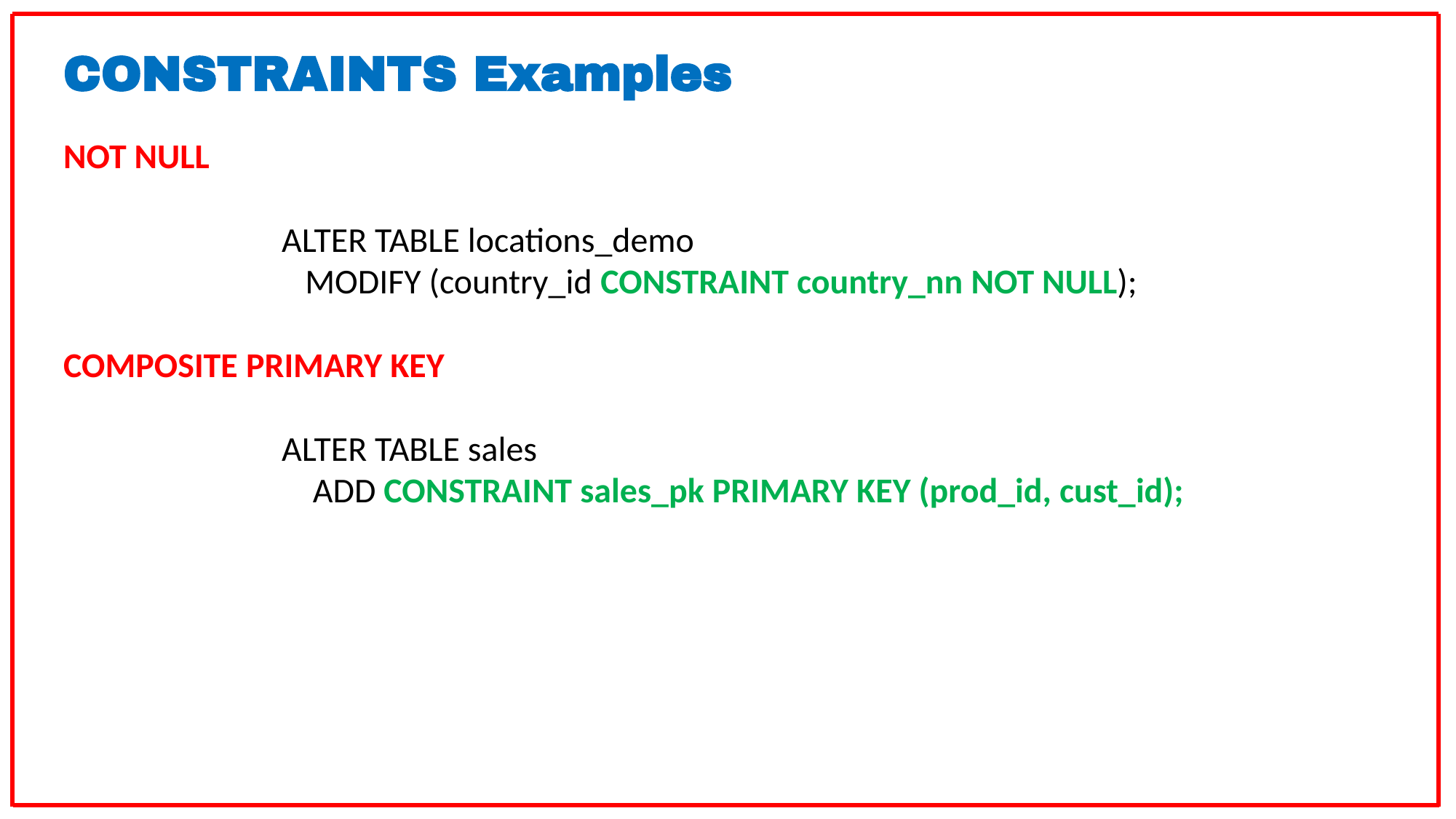

CONSTRAINTS Examples
NOT NULL

ALTER TABLE locations_demo
   MODIFY (country_id CONSTRAINT country_nn NOT NULL);

COMPOSITE PRIMARY KEY

ALTER TABLE sales
    ADD CONSTRAINT sales_pk PRIMARY KEY (prod_id, cust_id);